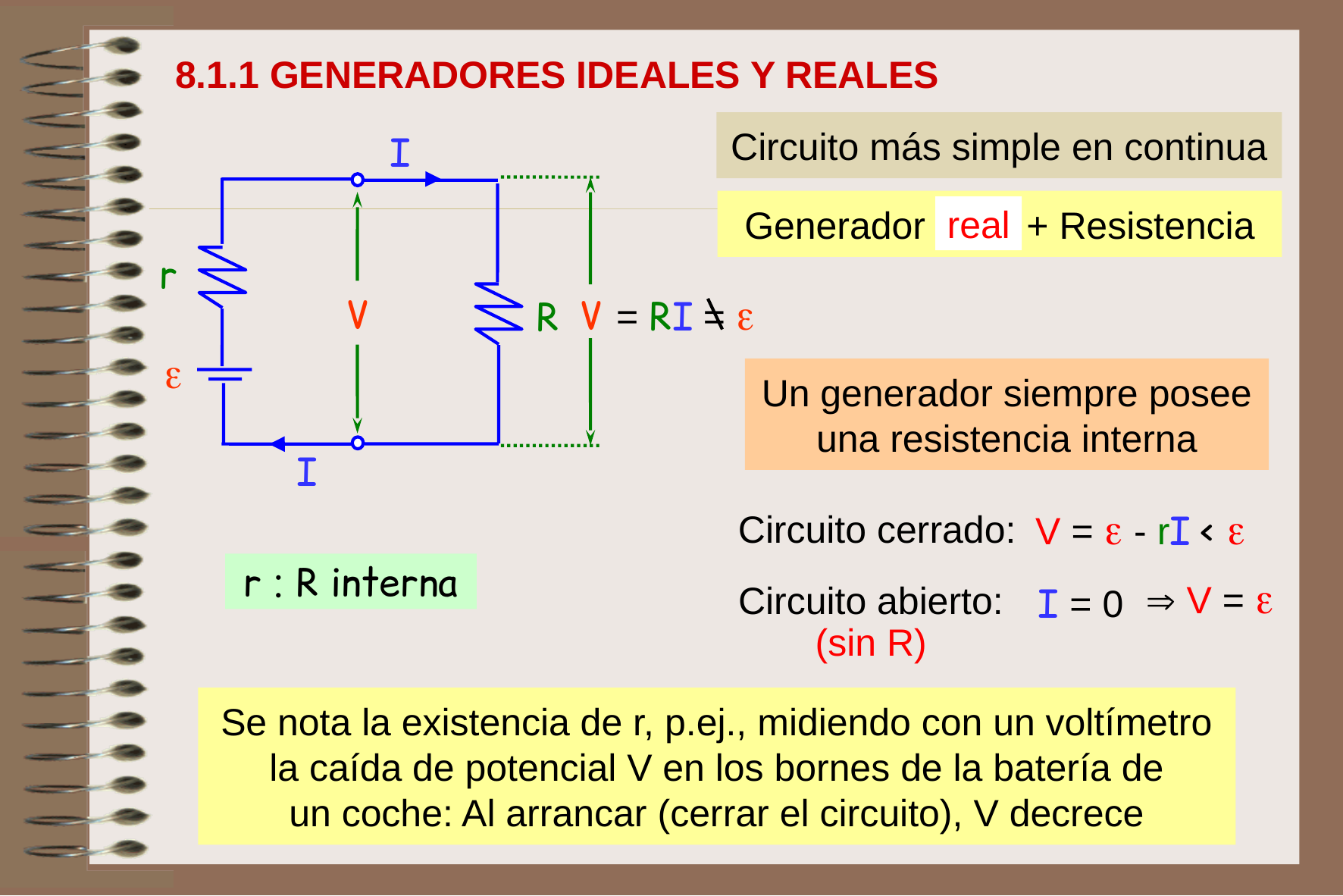

8.1.1 GENERADORES IDEALES Y REALES
Circuito más simple en continua
I

I

ε

R

V

Generador ideal + Resistencia

V

real

r

= ε
= RI
Un generador siempre posee una resistencia interna
V = ε - rI
< ε
Circuito cerrado:
r : R interna
⇒ V = ε
Circuito abierto:
I = 0
 (sin R)
Se nota la existencia de r, p.ej., midiendo con un voltímetro la caída de potencial V en los bornes de la batería de
un coche: Al arrancar (cerrar el circuito), V decrece